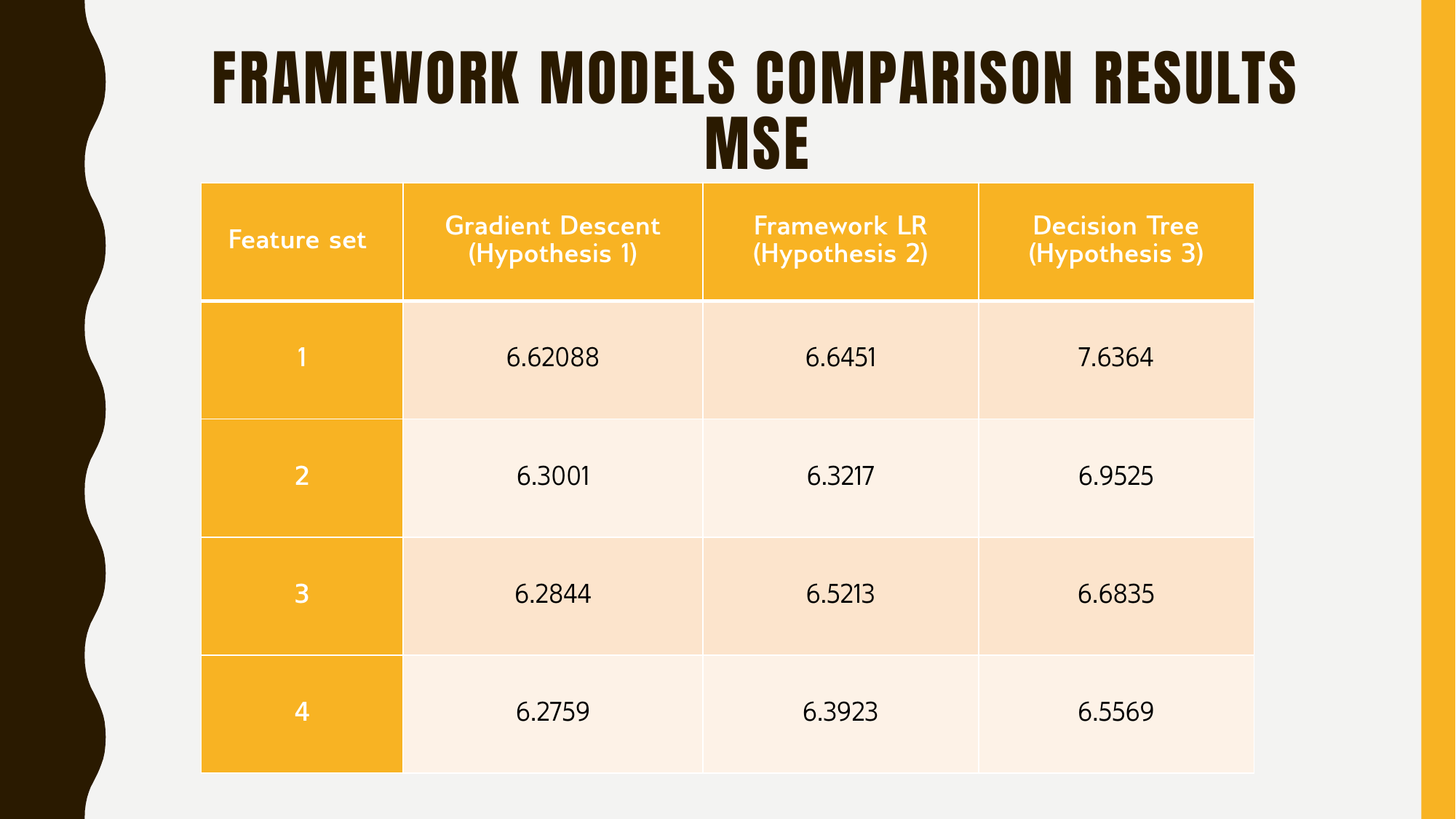

# Framework models comparison Results MSE
| Feature set | Gradient Descent (Hypothesis 1) | Framework LR (Hypothesis 2) | Decision Tree (Hypothesis 3) |
| --- | --- | --- | --- |
| 1 | 6.62088 | 6.6451 | 7.6364 |
| 2 | 6.3001 | 6.3217 | 6.9525 |
| 3 | 6.2844 | 6.5213 | 6.6835 |
| 4 | 6.2759 | 6.3923 | 6.5569 |